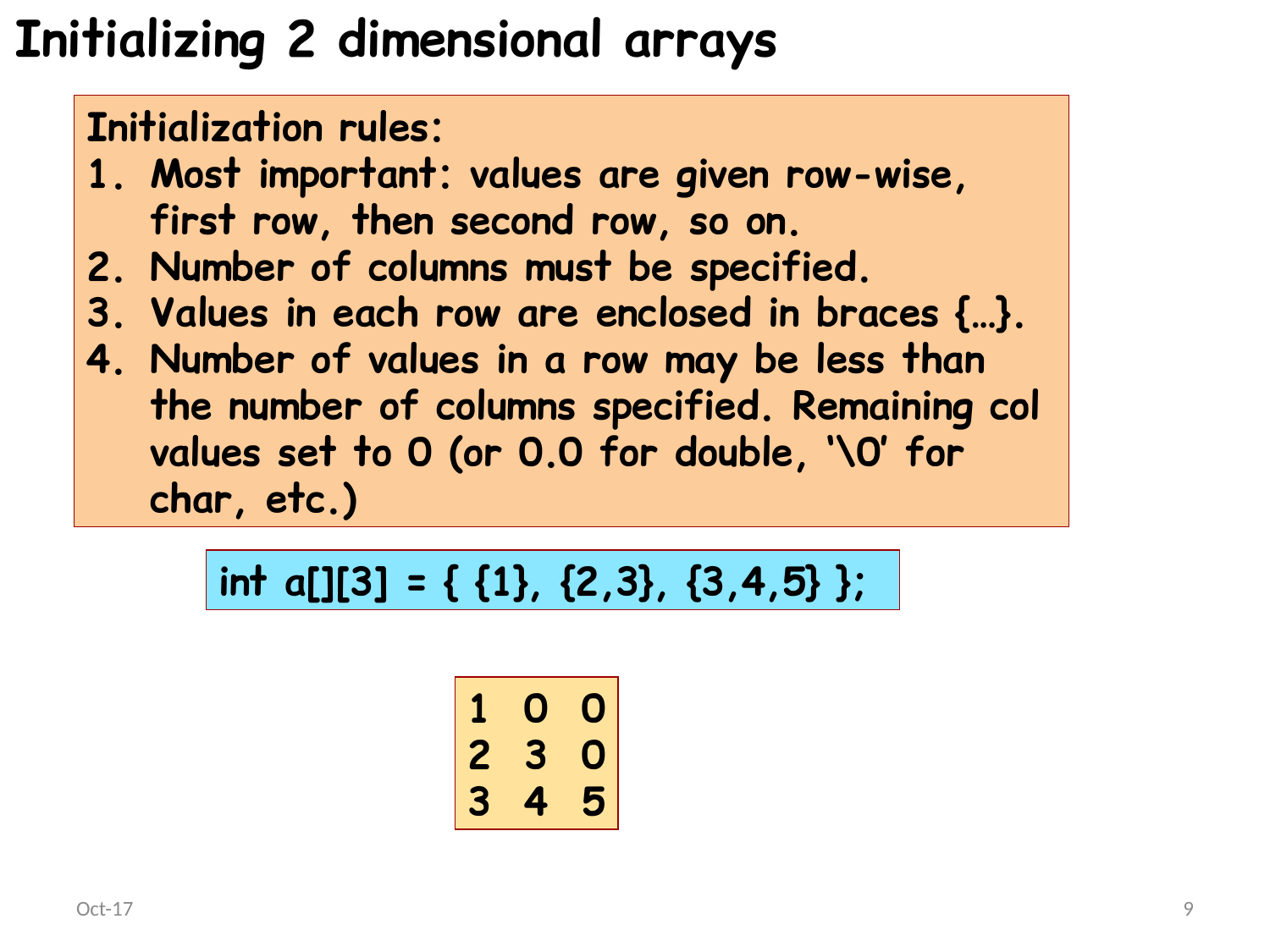

Initializing 2 dimensional arrays
Initialization rules:
Most important: values are given row-wise, first row, then second row, so on.
Number of columns must be specified.
Values in each row are enclosed in braces {…}.
Number of values in a row may be less than the number of columns specified. Remaining col values set to 0 (or 0.0 for double, ‘\0’ for char, etc.)
int a[][3] = { {1}, {2,3}, {3,4,5} };
1  0  0
2  3  0
3  4  5
Oct-17
9